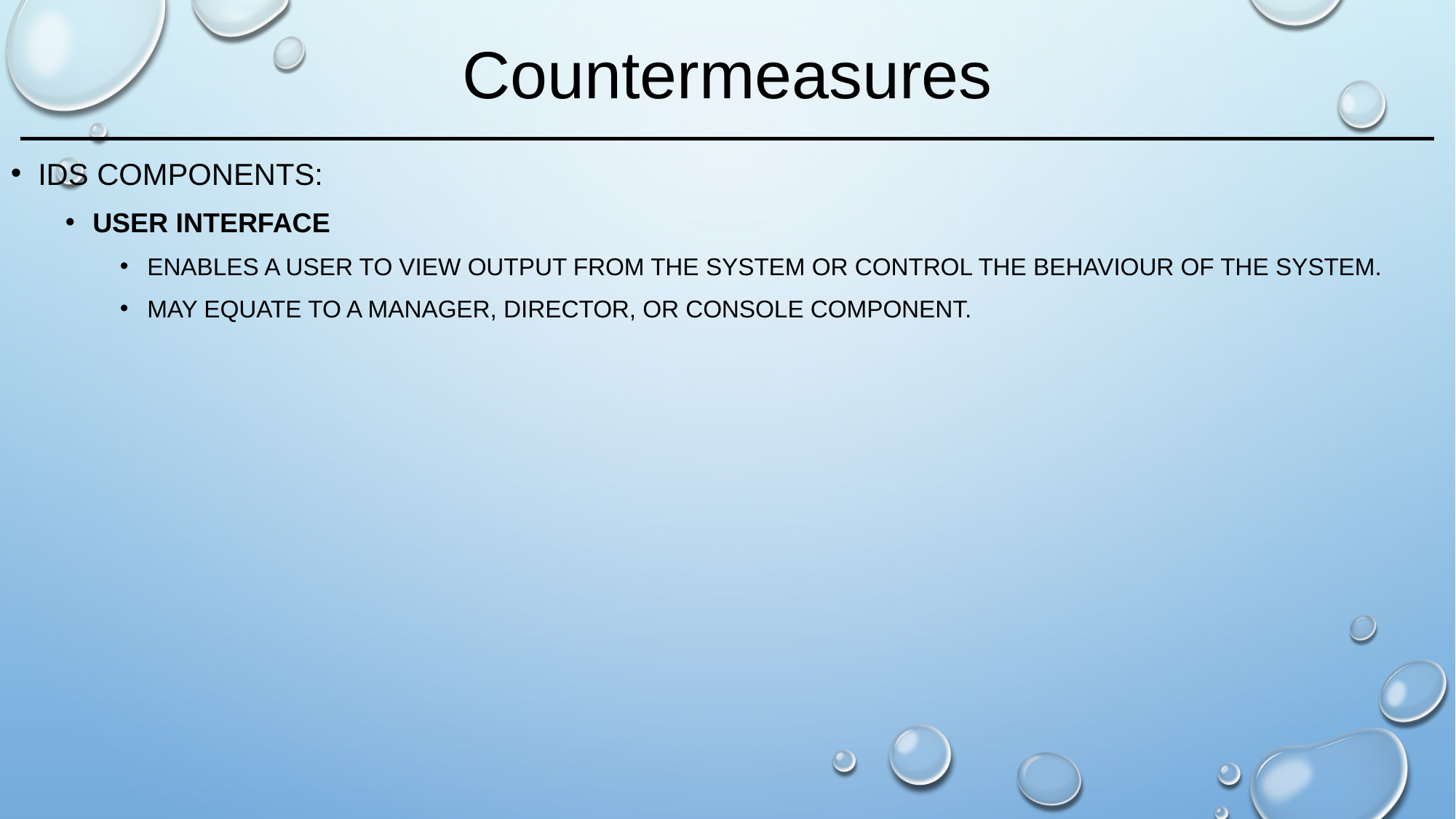

# Countermeasures
IDS components:
User interface
Enables a user to view output from the system or control the behaviour of the system.
May equate to a manager, director, or console component.